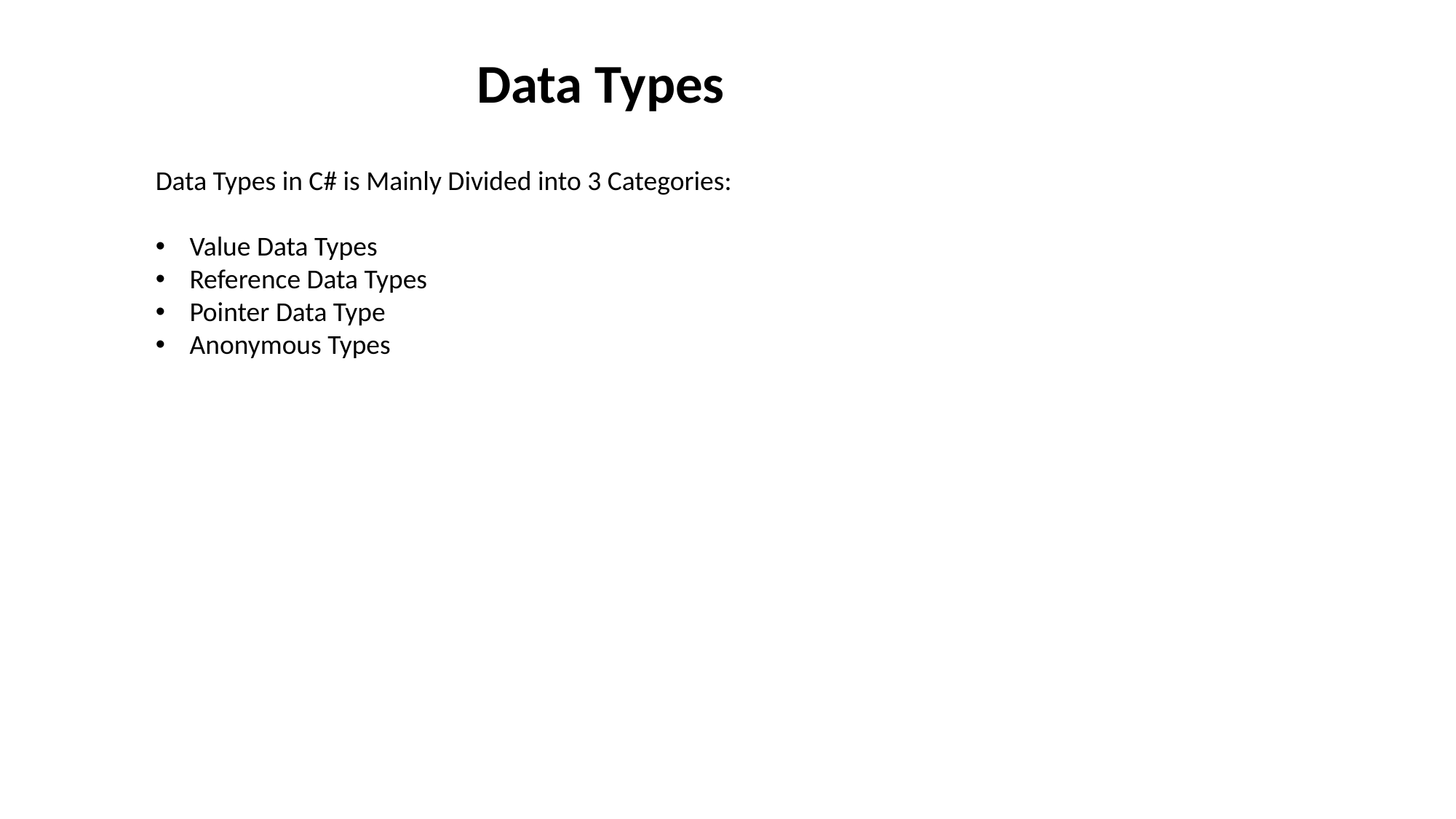

Data Types

Data Types in C# is Mainly Divided into 3 Categories:

Value Data Types
Reference Data Types
Pointer Data Type
Anonymous Types